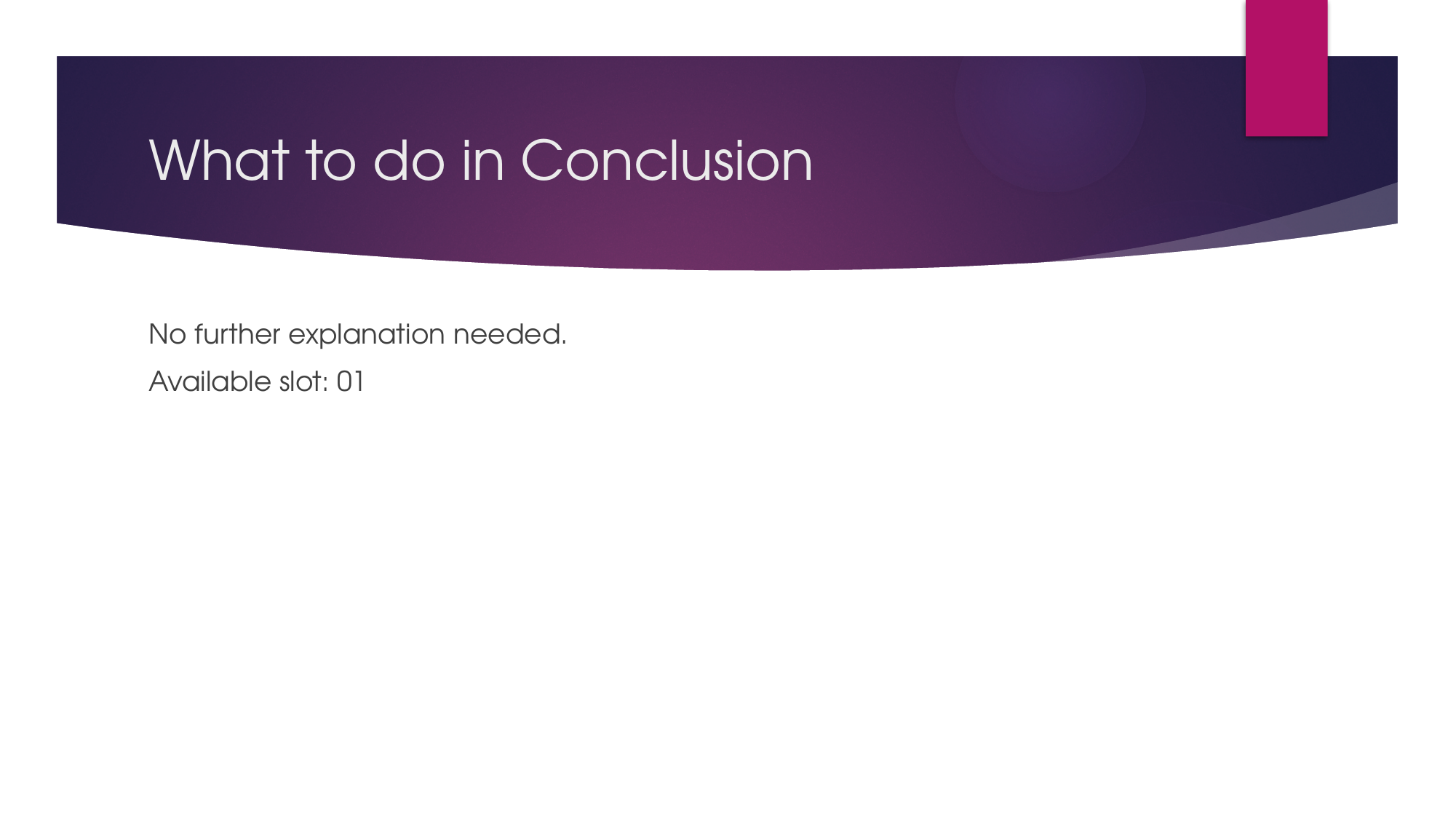

# What to do in Conclusion
No further explanation needed.
Available slot: 01